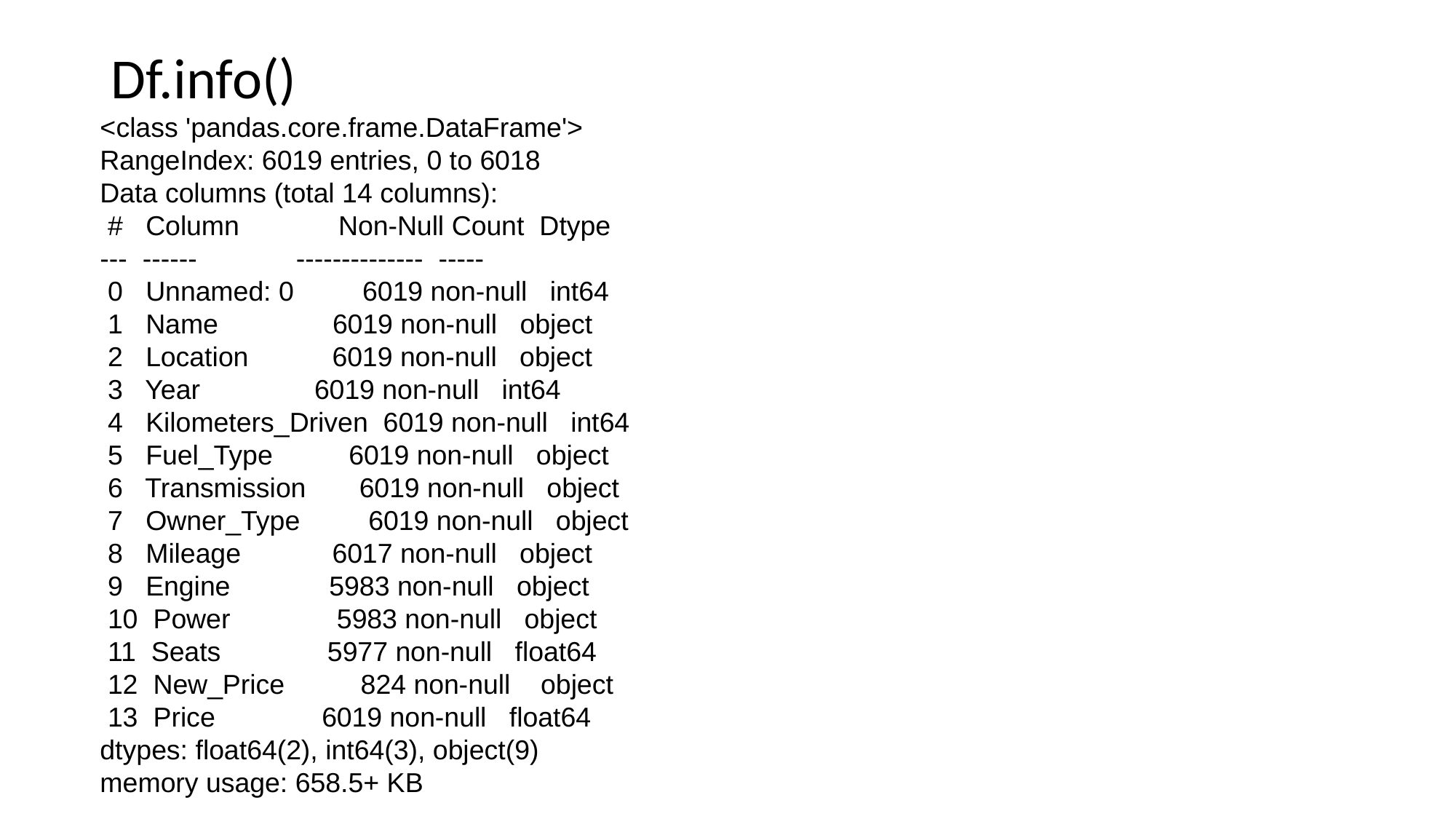

# Df.info()
<class 'pandas.core.frame.DataFrame'>
RangeIndex: 6019 entries, 0 to 6018
Data columns (total 14 columns):
 #   Column             Non-Null Count  Dtype
---  ------             --------------  -----
 0   Unnamed: 0         6019 non-null   int64
 1   Name               6019 non-null   object
 2   Location           6019 non-null   object
 3   Year               6019 non-null   int64
 4   Kilometers_Driven  6019 non-null   int64
 5   Fuel_Type          6019 non-null   object
 6   Transmission       6019 non-null   object
 7   Owner_Type         6019 non-null   object
 8   Mileage            6017 non-null   object
 9   Engine             5983 non-null   object
 10  Power              5983 non-null   object
 11  Seats              5977 non-null   float64
 12  New_Price          824 non-null    object
 13  Price              6019 non-null   float64
dtypes: float64(2), int64(3), object(9)
memory usage: 658.5+ KB